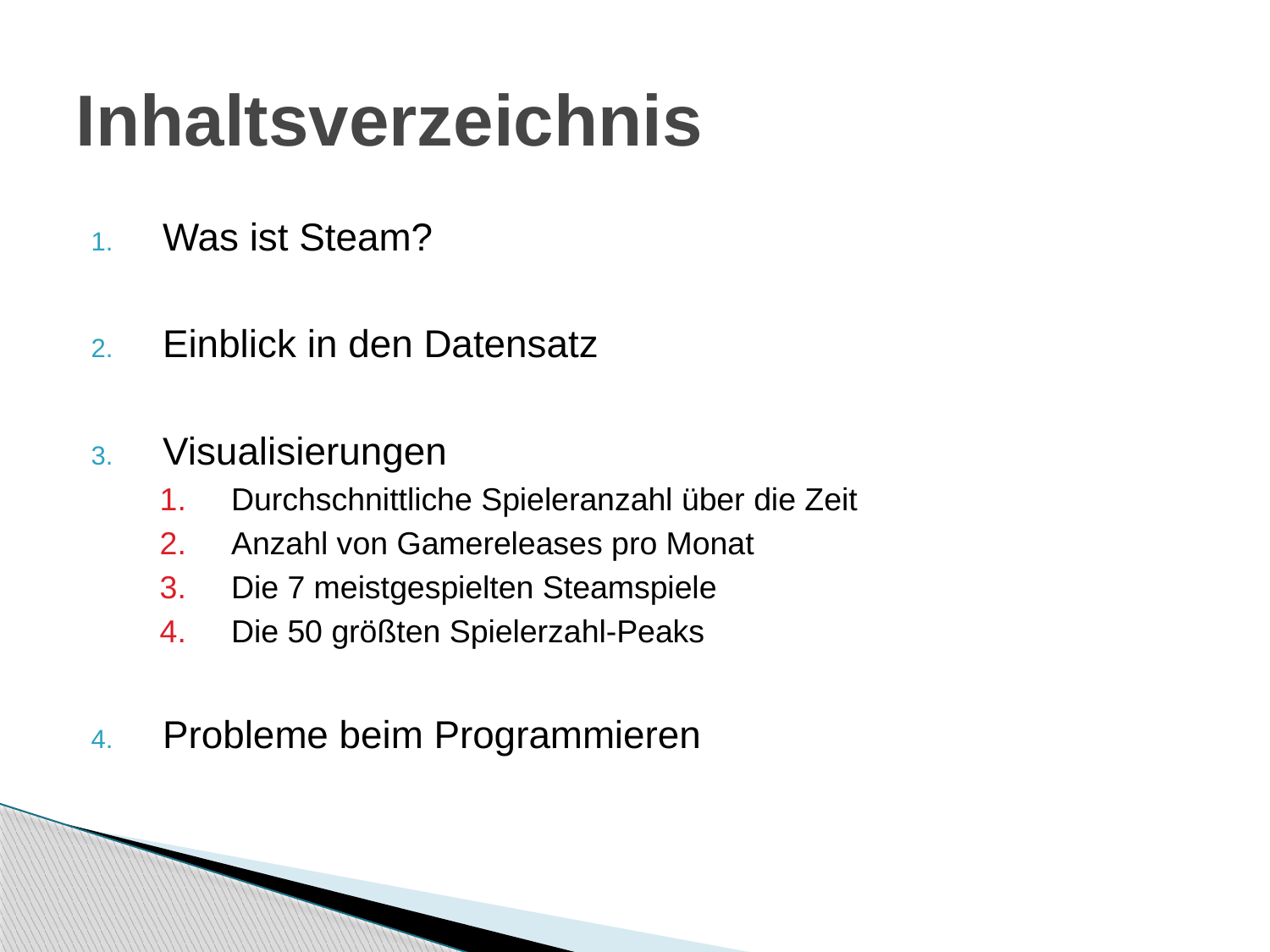

# Inhaltsverzeichnis
Was ist Steam?

Einblick in den Datensatz

Visualisierungen
Durchschnittliche Spieleranzahl über die Zeit
Anzahl von Gamereleases pro Monat
Die 7 meistgespielten Steamspiele
Die 50 größten Spielerzahl-Peaks

Probleme beim Programmieren